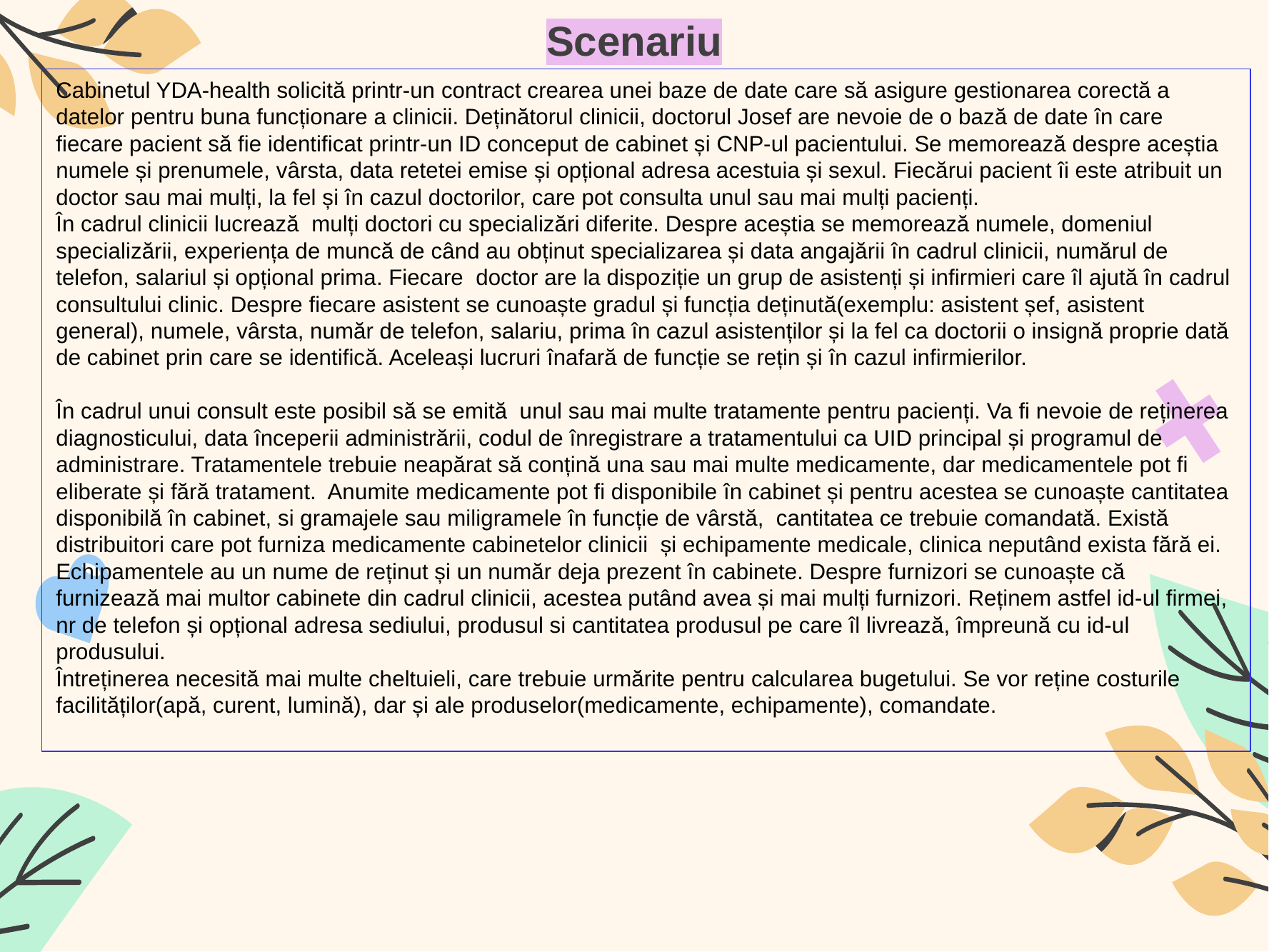

# Scenariu
Cabinetul YDA-health solicită printr-un contract crearea unei baze de date care să asigure gestionarea corectă a datelor pentru buna funcționare a clinicii. Deținătorul clinicii, doctorul Josef are nevoie de o bază de date în care fiecare pacient să fie identificat printr-un ID conceput de cabinet și CNP-ul pacientului. Se memorează despre aceștia numele și prenumele, vârsta, data retetei emise și opțional adresa acestuia și sexul. Fiecărui pacient îi este atribuit un doctor sau mai mulți, la fel și în cazul doctorilor, care pot consulta unul sau mai mulți pacienți.
În cadrul clinicii lucrează  mulți doctori cu specializări diferite. Despre aceștia se memorează numele, domeniul specializării, experiența de muncă de când au obținut specializarea și data angajării în cadrul clinicii, numărul de telefon, salariul și opțional prima. Fiecare  doctor are la dispoziție un grup de asistenți și infirmieri care îl ajută în cadrul consultului clinic. Despre fiecare asistent se cunoaște gradul și funcția deținută(exemplu: asistent șef, asistent general), numele, vârsta, număr de telefon, salariu, prima în cazul asistenților și la fel ca doctorii o insignă proprie dată de cabinet prin care se identifică. Aceleași lucruri înafară de funcție se rețin și în cazul infirmierilor.

În cadrul unui consult este posibil să se emită  unul sau mai multe tratamente pentru pacienți. Va fi nevoie de reținerea diagnosticului, data începerii administrării, codul de înregistrare a tratamentului ca UID principal și programul de administrare. Tratamentele trebuie neapărat să conțină una sau mai multe medicamente, dar medicamentele pot fi eliberate și fără tratament.  Anumite medicamente pot fi disponibile în cabinet și pentru acestea se cunoaște cantitatea disponibilă în cabinet, si gramajele sau miligramele în funcție de vârstă,  cantitatea ce trebuie comandată. Există distribuitori care pot furniza medicamente cabinetelor clinicii  și echipamente medicale, clinica neputând exista fără ei. Echipamentele au un nume de reținut și un număr deja prezent în cabinete. Despre furnizori se cunoaște că furnizează mai multor cabinete din cadrul clinicii, acestea putând avea și mai mulți furnizori. Reținem astfel id-ul firmei, nr de telefon și opțional adresa sediului, produsul si cantitatea produsul pe care îl livrează, împreună cu id-ul produsului.
Întreținerea necesită mai multe cheltuieli, care trebuie urmărite pentru calcularea bugetului. Se vor reține costurile facilităților(apă, curent, lumină), dar și ale produselor(medicamente, echipamente), comandate.